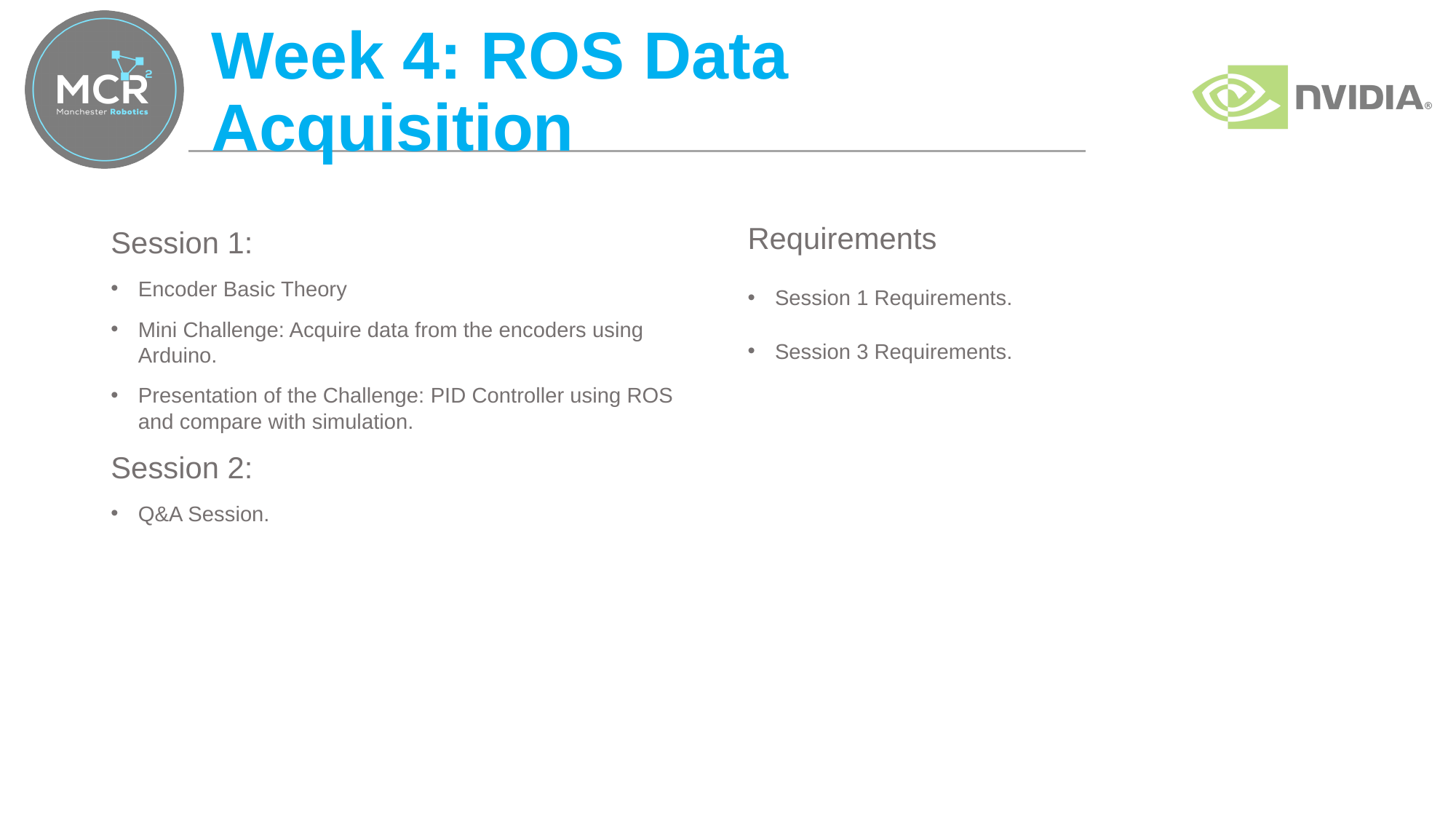

# Week 4: ROS Data Acquisition
Session 1:
Encoder Basic Theory
Mini Challenge: Acquire data from the encoders using Arduino.
Presentation of the Challenge: PID Controller using ROS and compare with simulation.
Session 2:
Q&A Session.
Requirements
Session 1 Requirements.
Session 3 Requirements.